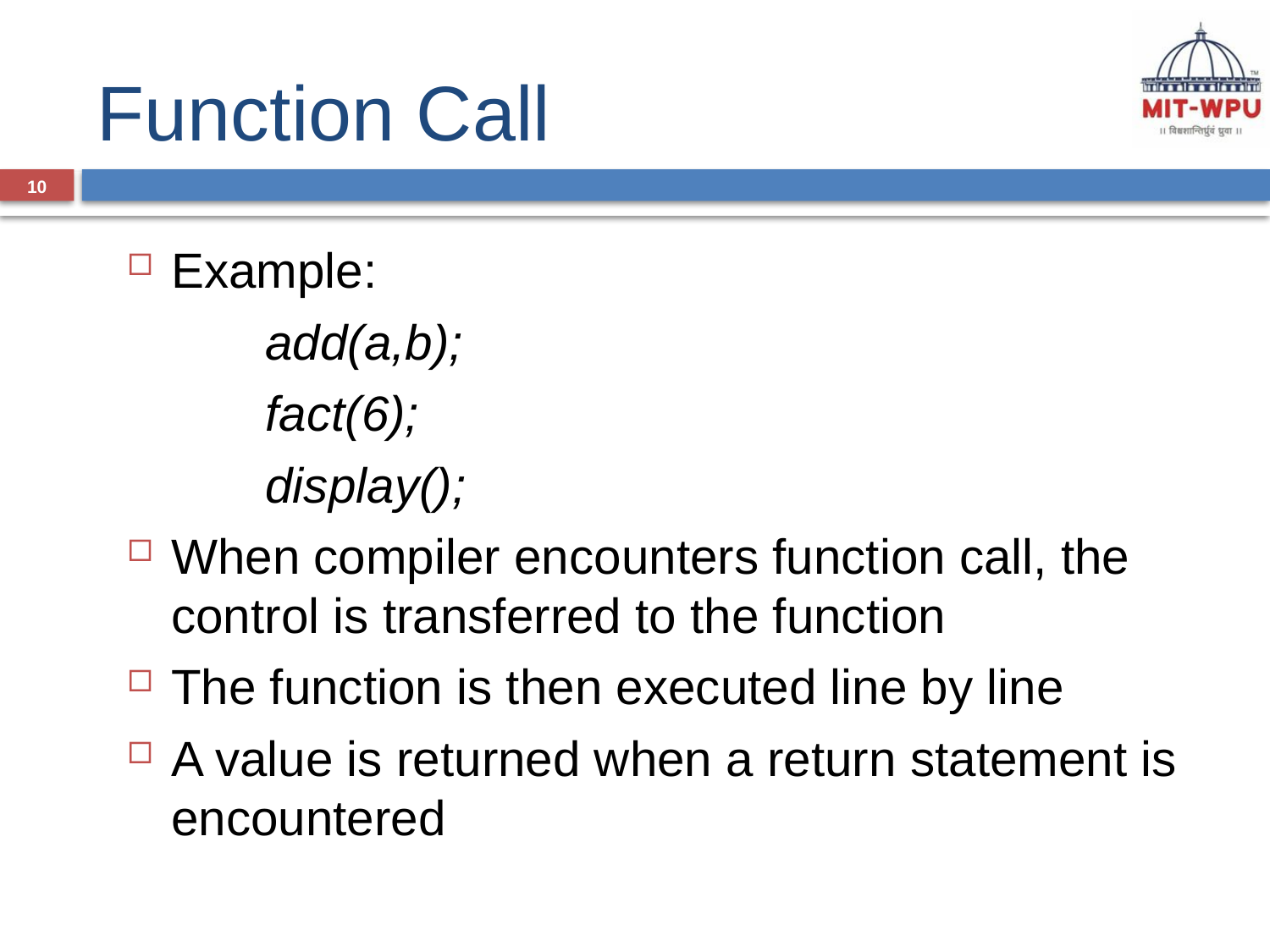

# Function Call
10
Example:
	add(a,b);
 	fact(6);
	display();
When compiler encounters function call, the control is transferred to the function
The function is then executed line by line
A value is returned when a return statement is encountered